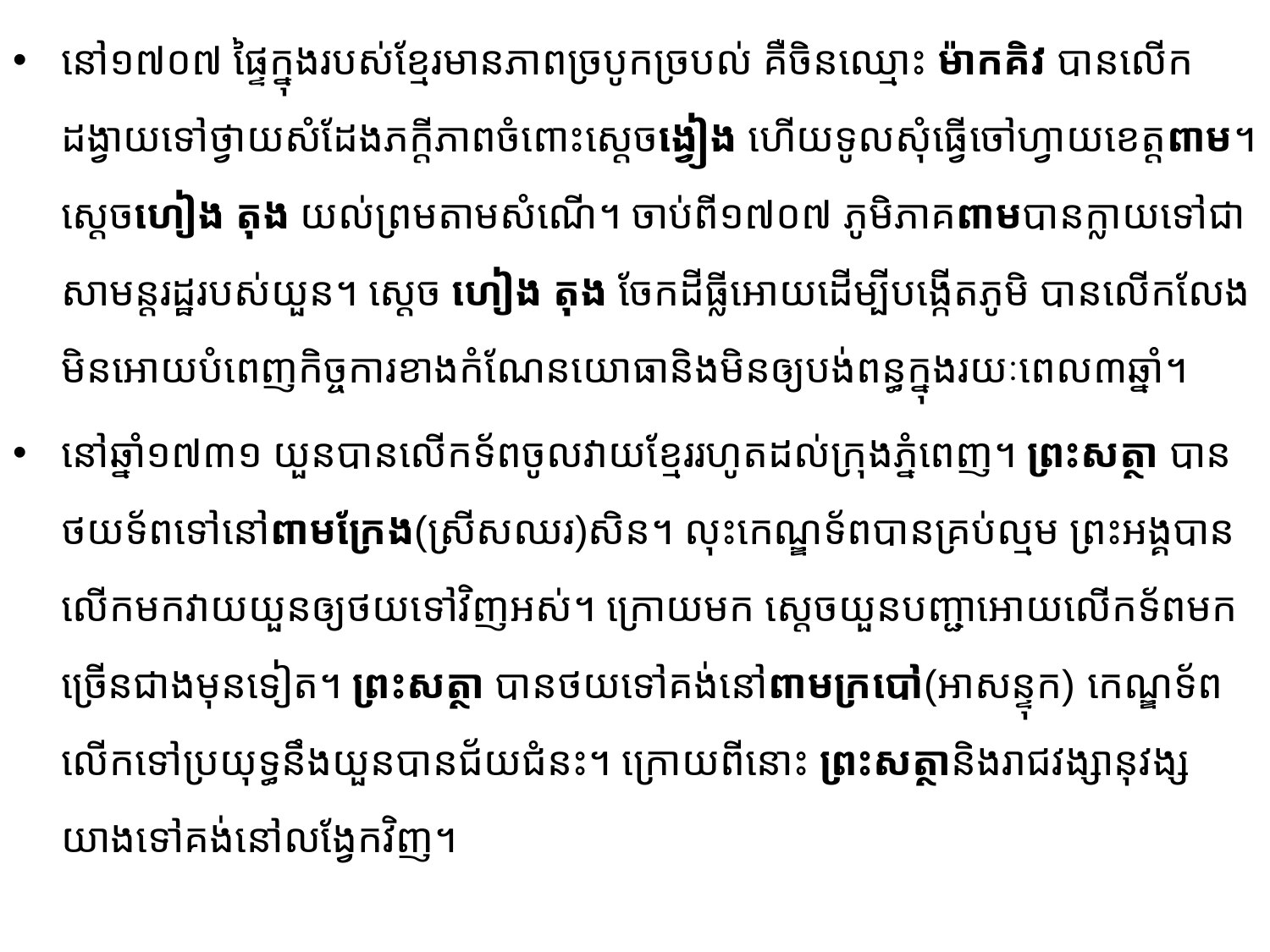

នៅ១៧០៧ ផ្ទៃក្នុងរបស់ខ្មែរមានភាពច្របូកច្របល់ គឺចិនឈ្មោះ ម៉ាកគិវ បានលើកដង្វាយ​ទៅថ្វាយ​សំ​ដែង​ភក្តីភាពចំពោះស្តេចង្វៀង ហើយទូលសុំធ្វើចៅហ្វាយខេត្តពាម។ ស្តេចហៀង តុង យល់​ព្រម​តាម​សំណើ។ ចាប់ពី១៧០៧ ភូមិភាគពាមបានក្លាយទៅជាសាមន្តរដ្ឋរបស់យួន។ ស្តេច ហៀង តុង ចែកដីធ្លីអោយ​ដើម្បី​បង្កើត​ភូមិ បានលើកលែងមិនអោយបំពេញកិច្ចការខាងកំណែនយោធានិងមិនឲ្យបង់ពន្ធក្នុងរយៈពេល៣ឆ្នាំ។
នៅឆ្នាំ១៧៣១ យួនបានលើកទ័ពចូលវាយខ្មែររហូតដល់ក្រុងភ្នំពេញ។ ព្រះសត្ថា បានថយទ័ព​ទៅនៅ​ពាម​ក្រែង(ស្រីសឈរ)សិន។ លុះកេណ្ឌទ័ពបានគ្រប់ល្មម ព្រះអង្គបានលើកមកវាយយួនឲ្យថយទៅវិញអស់។ ក្រោយមក ស្តេចយួនបញ្ជា​អោយ​លើក​ទ័ព​មក​ច្រើនជាងមុនទៀត។ ព្រះសត្ថា បានថយទៅគង់នៅពាមក្របៅ​(អាសន្ទុក) កេណ្ឌទ័ព​លើកទៅ​ប្រយុទ្ធ​នឹង​យួនបានជ័យជំនះ។ ក្រោយពីនោះ ព្រះសត្ថានិងរាជវង្សានុវង្សយាង​ទៅគង់នៅលង្វែកវិញ។